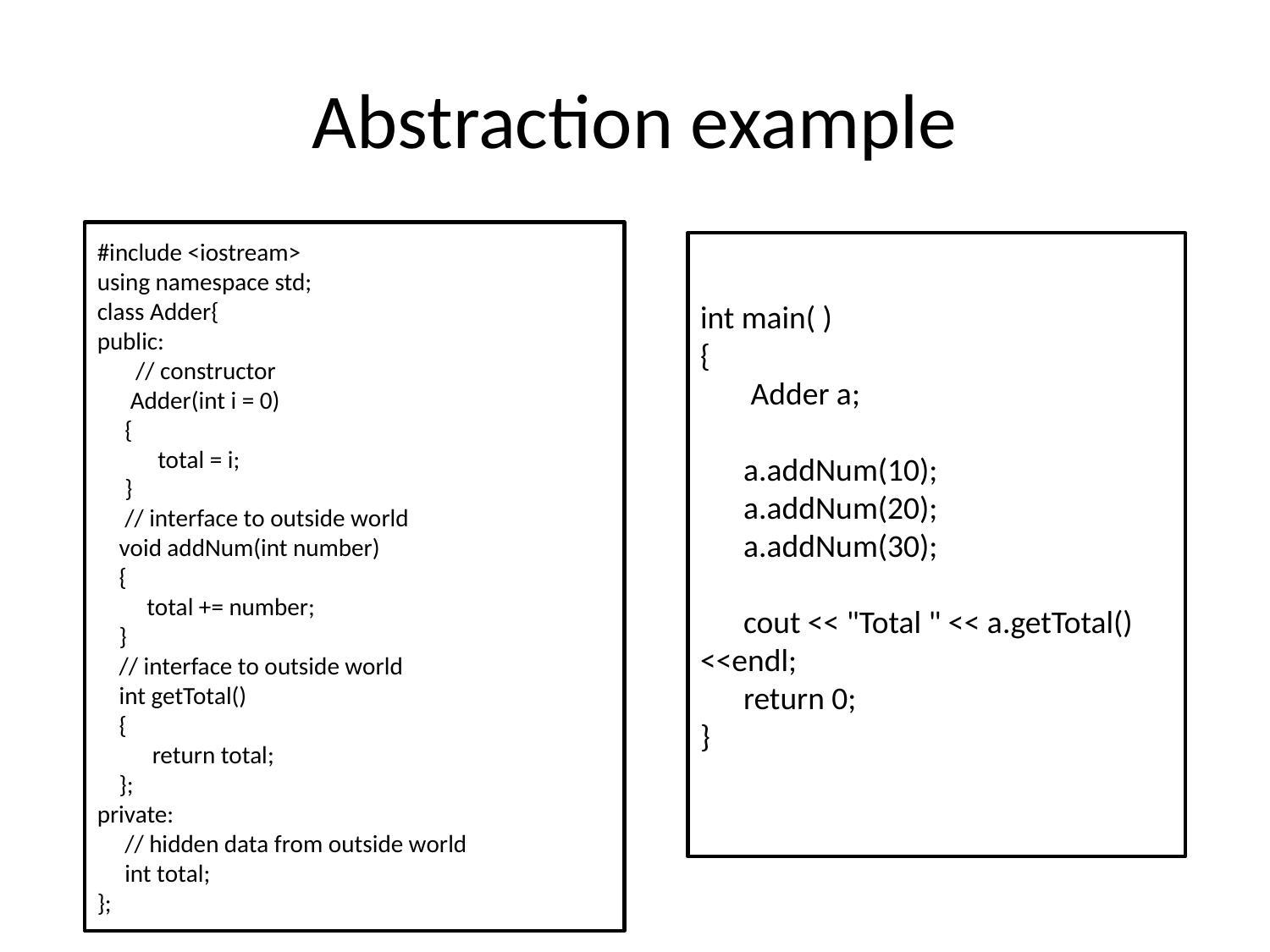

# Abstraction example

#include <iostream>
using namespace std;
class Adder{
public:
       // constructor
      Adder(int i = 0)
     {
           total = i;
     }
     // interface to outside world
    void addNum(int number)
    {
         total += number;
    }
    // interface to outside world
    int getTotal()
    {
          return total;
    };
private:
     // hidden data from outside world
     int total;
};
int main( )
{
       Adder a;

      a.addNum(10);
      a.addNum(20);
      a.addNum(30);

      cout << "Total " << a.getTotal() <<endl;
      return 0;
}